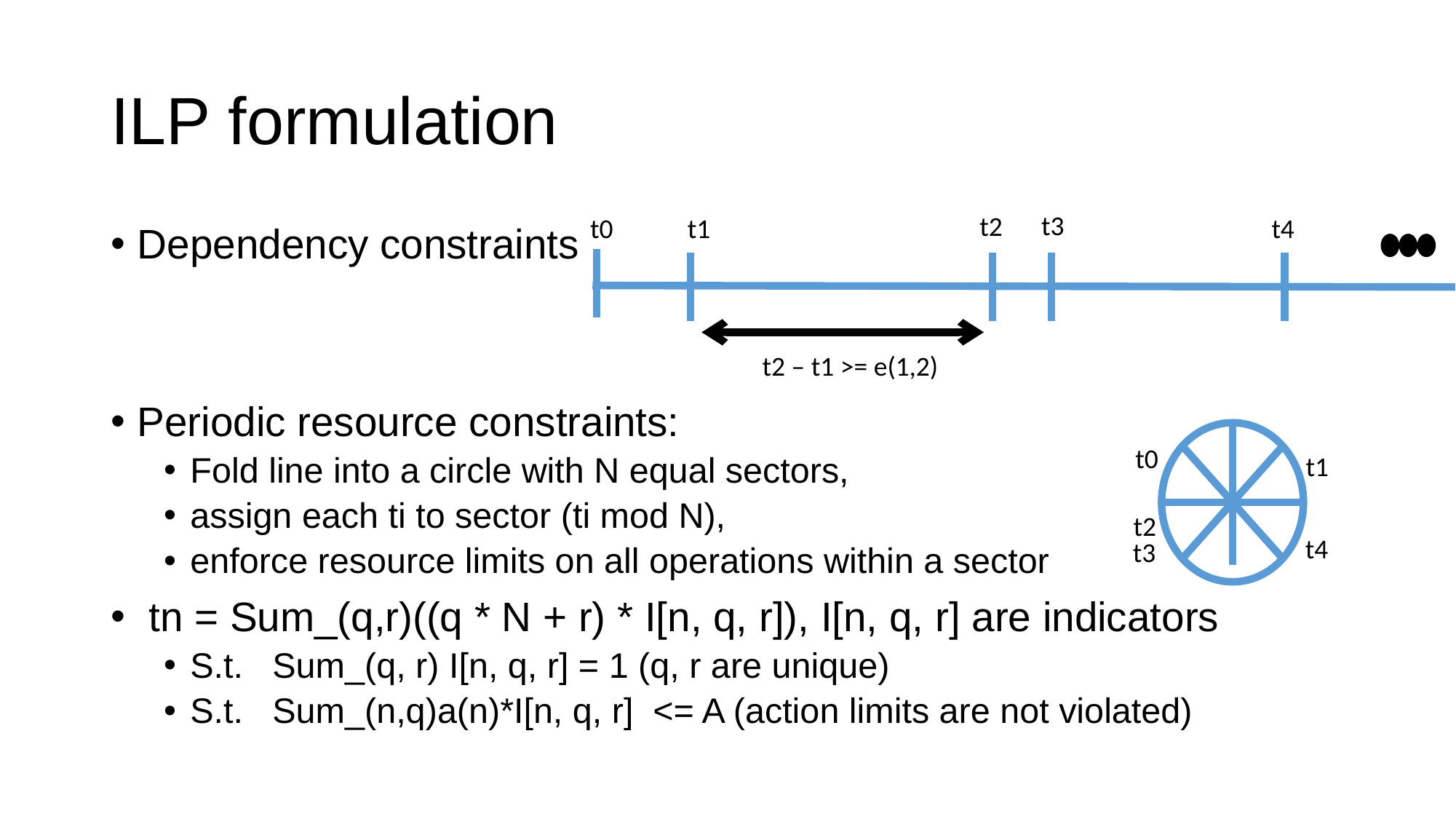

# ILP formulation
t3
t2
t0
t4
t1
Dependency constraints

Periodic resource constraints:
Fold line into a circle with N equal sectors,
assign each ti to sector (ti mod N),
enforce resource limits on all operations within a sector
 tn = Sum_(q,r)((q * N + r) * I[n, q, r]), I[n, q, r] are indicators
S.t.   Sum_(q, r) I[n, q, r] = 1 (q, r are unique)
S.t.   Sum_(n,q)a(n)*I[n, q, r]  <= A (action limits are not violated)

t2 – t1 >= e(1,2)

t0
t1
t2
t4
t3